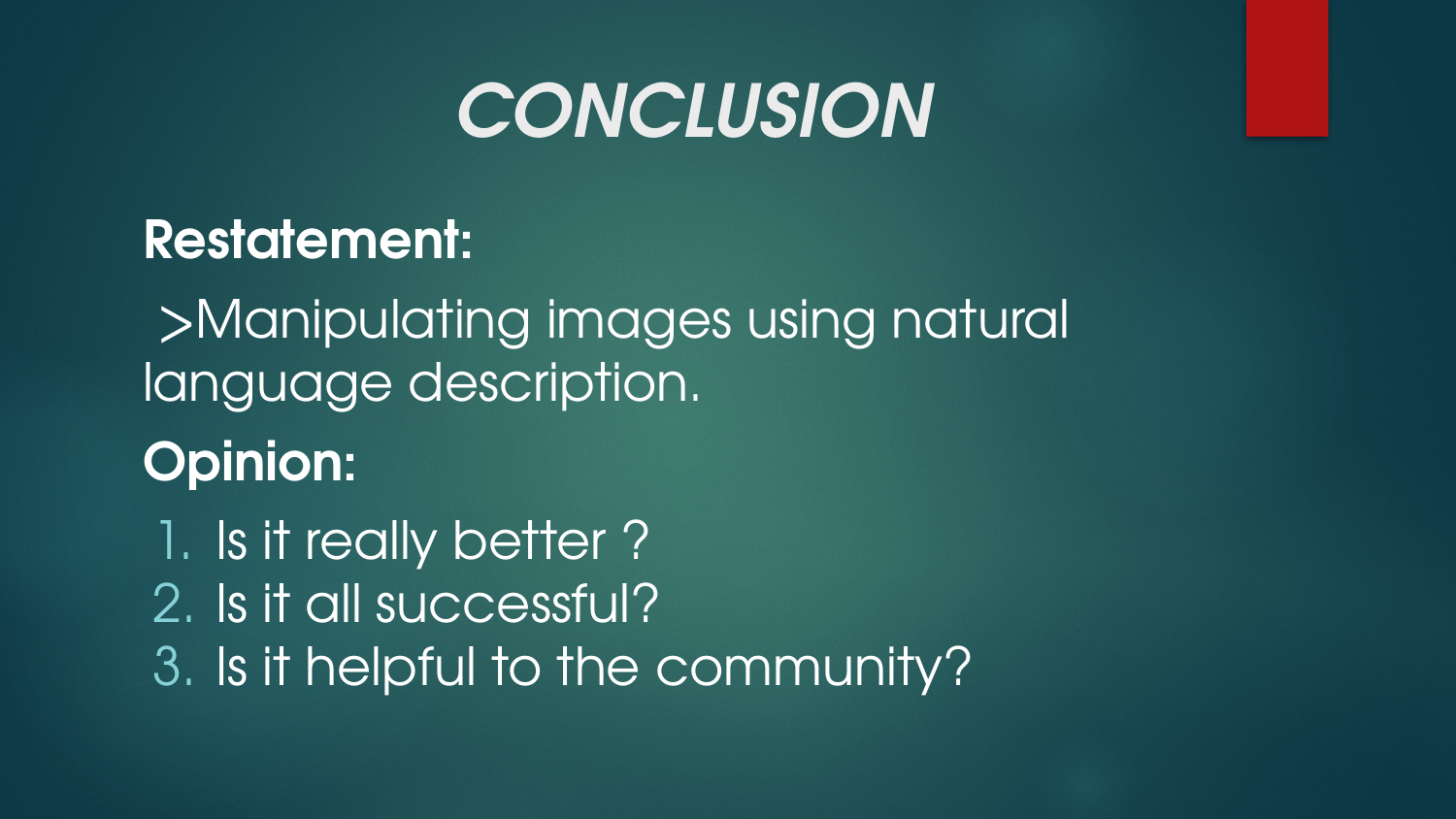

# CONCLUSION

Restatement:
 >Manipulating images using natural  language description.
Opinion:
Is it really better ?
Is it all successful?
Is it helpful to the community?